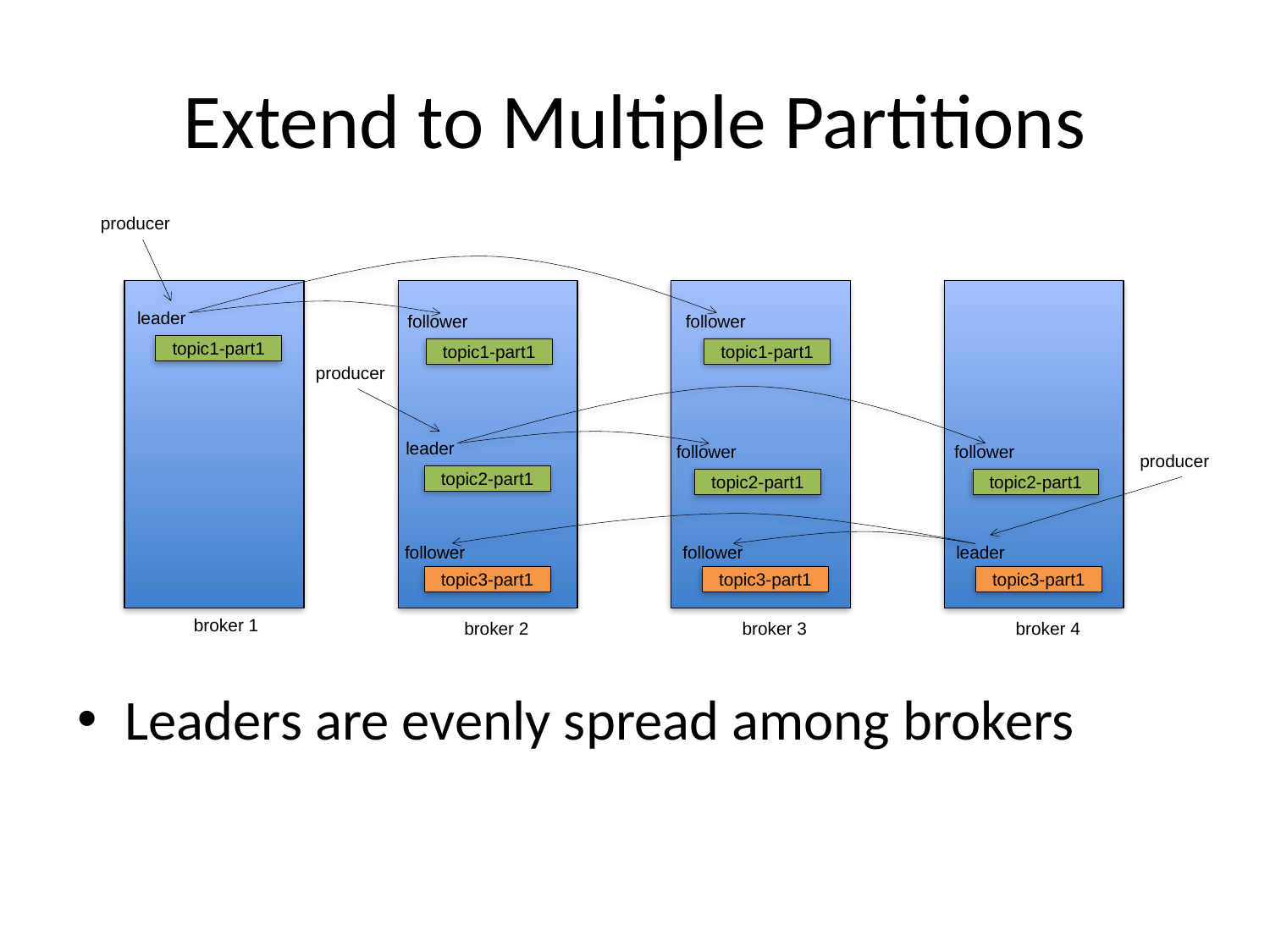

# Extend to Multiple Partitions
producer

leader
follower
follower
topic1-part1
topic1-part1
topic1-part1

producer

leader
follower
follower
producer
topic2-part1
topic2-part1
topic2-part1

follower
follower
leader
topic3-part1
topic3-part1
topic3-part1
broker 1
broker 2
broker 3
broker 4
Leaders are evenly spread among brokers